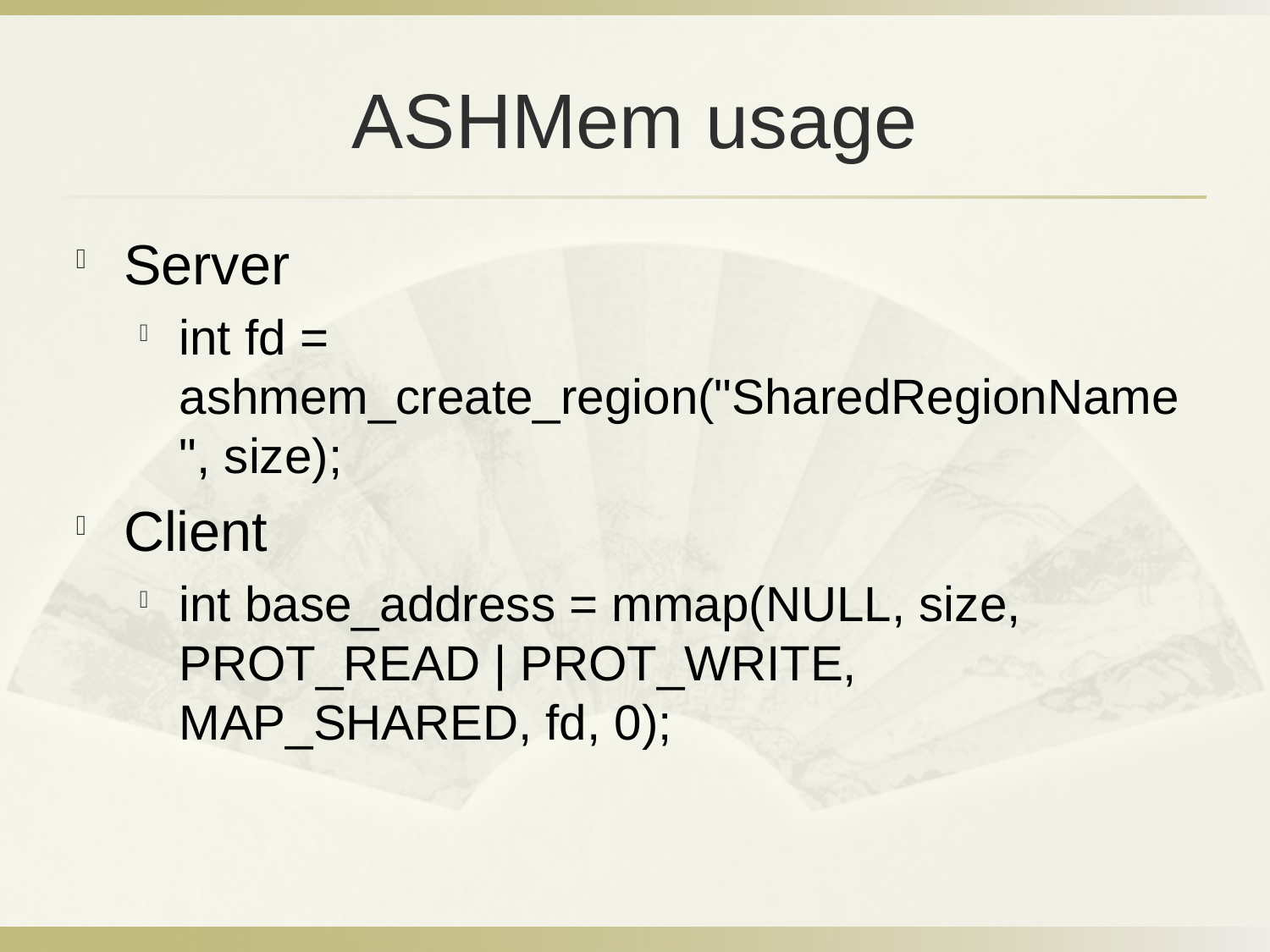

# ASHMem usage
Server
int fd = ashmem_create_region("SharedRegionName", size);
Client
int base_address = mmap(NULL, size, PROT_READ | PROT_WRITE, MAP_SHARED, fd, 0);